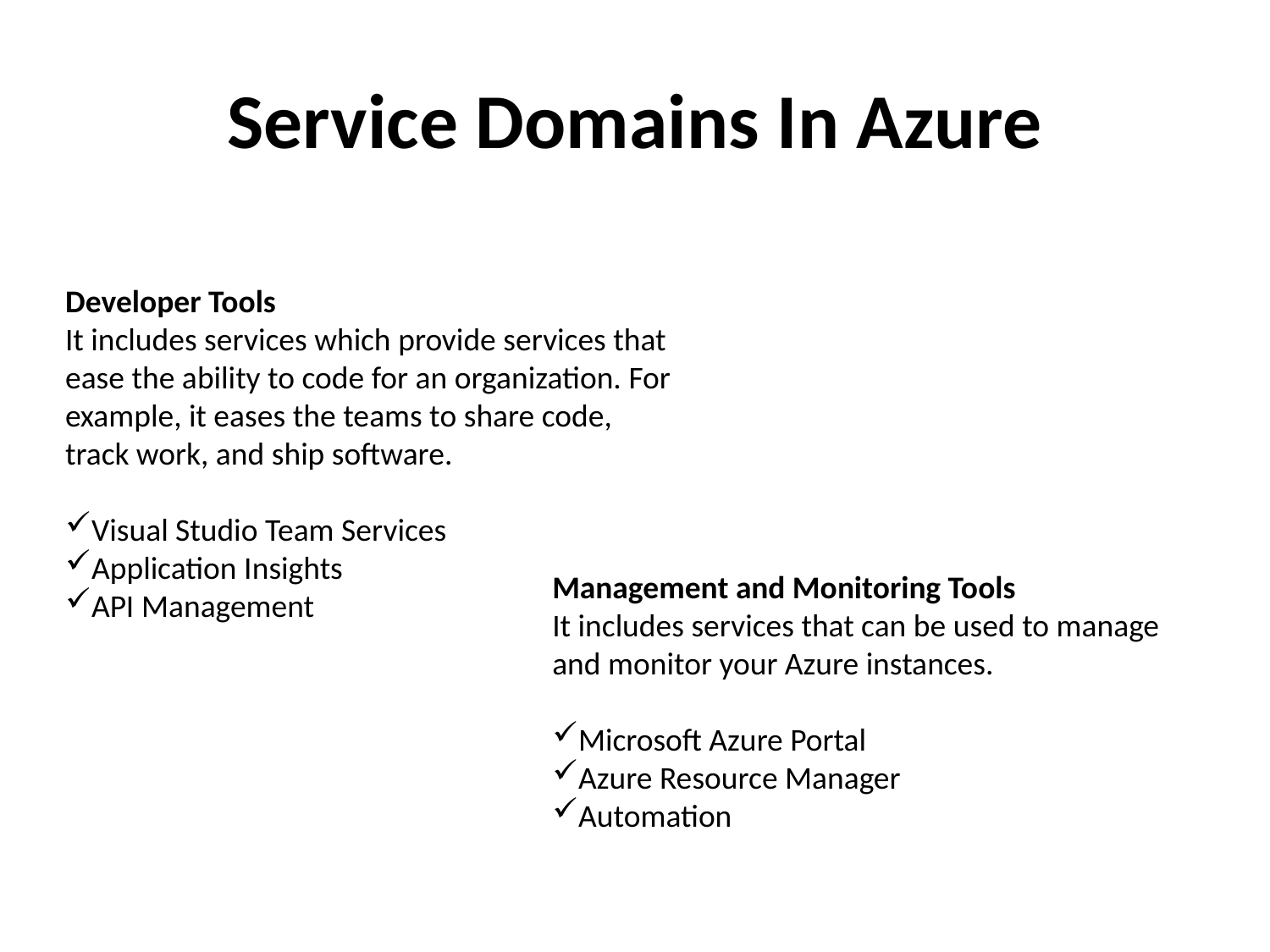

# Service Domains In Azure
Developer Tools
It includes services which provide services that ease the ability to code for an organization. For example, it eases the teams to share code, track work, and ship software.

Visual Studio Team Services
Application Insights
API Management
Management and Monitoring Tools
It includes services that can be used to manage and monitor your Azure instances.

Microsoft Azure Portal
Azure Resource Manager
Automation